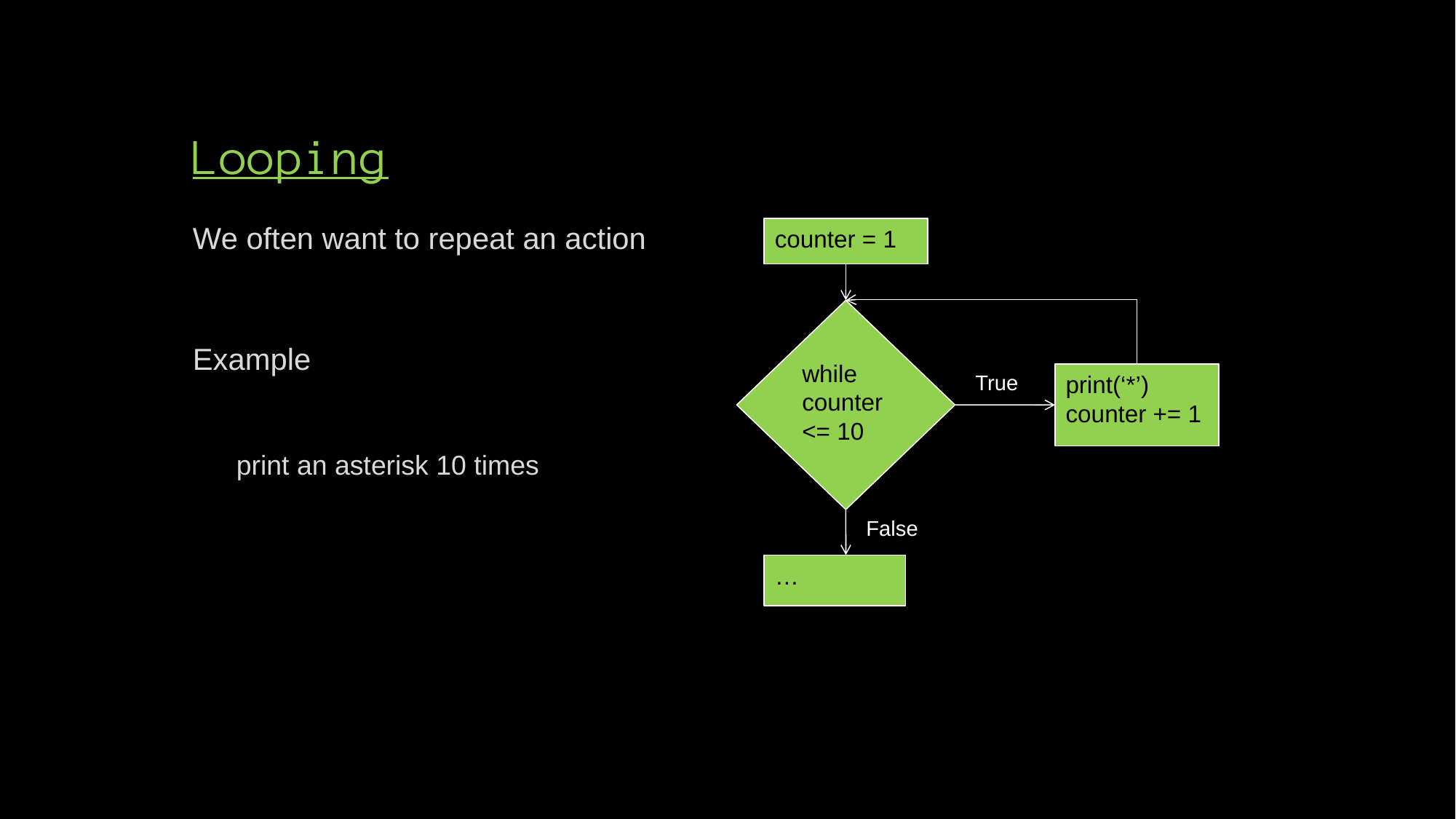

# Looping
We often want to repeat an action

Example

print an asterisk 10 times
counter = 1
while counter <= 10
print(‘*’)
counter += 1
True
False
…